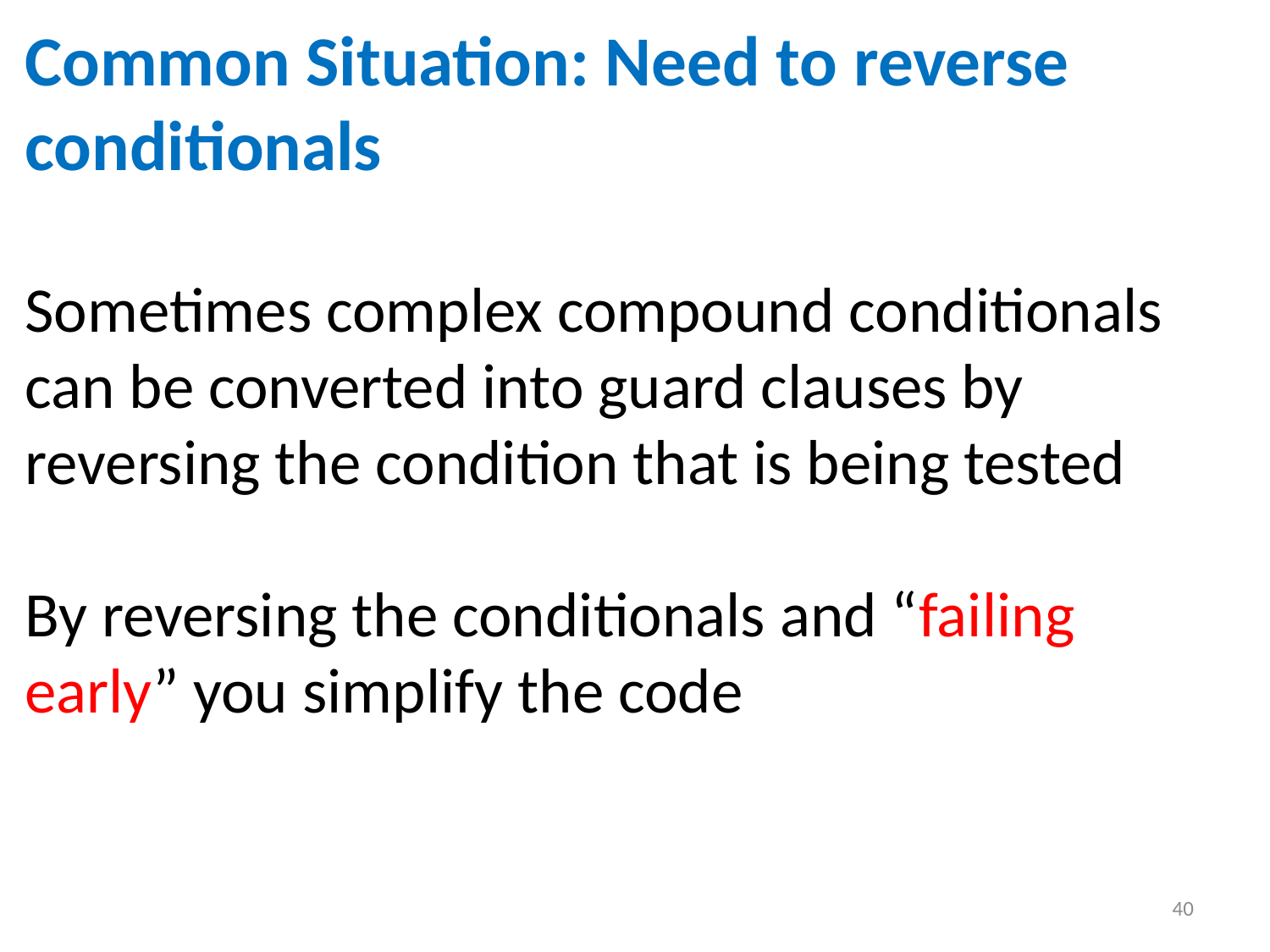

Common Situation: Need to reverse conditionals

Sometimes complex compound conditionals can be converted into guard clauses by reversing the condition that is being tested

By reversing the conditionals and “failing early” you simplify the code
40